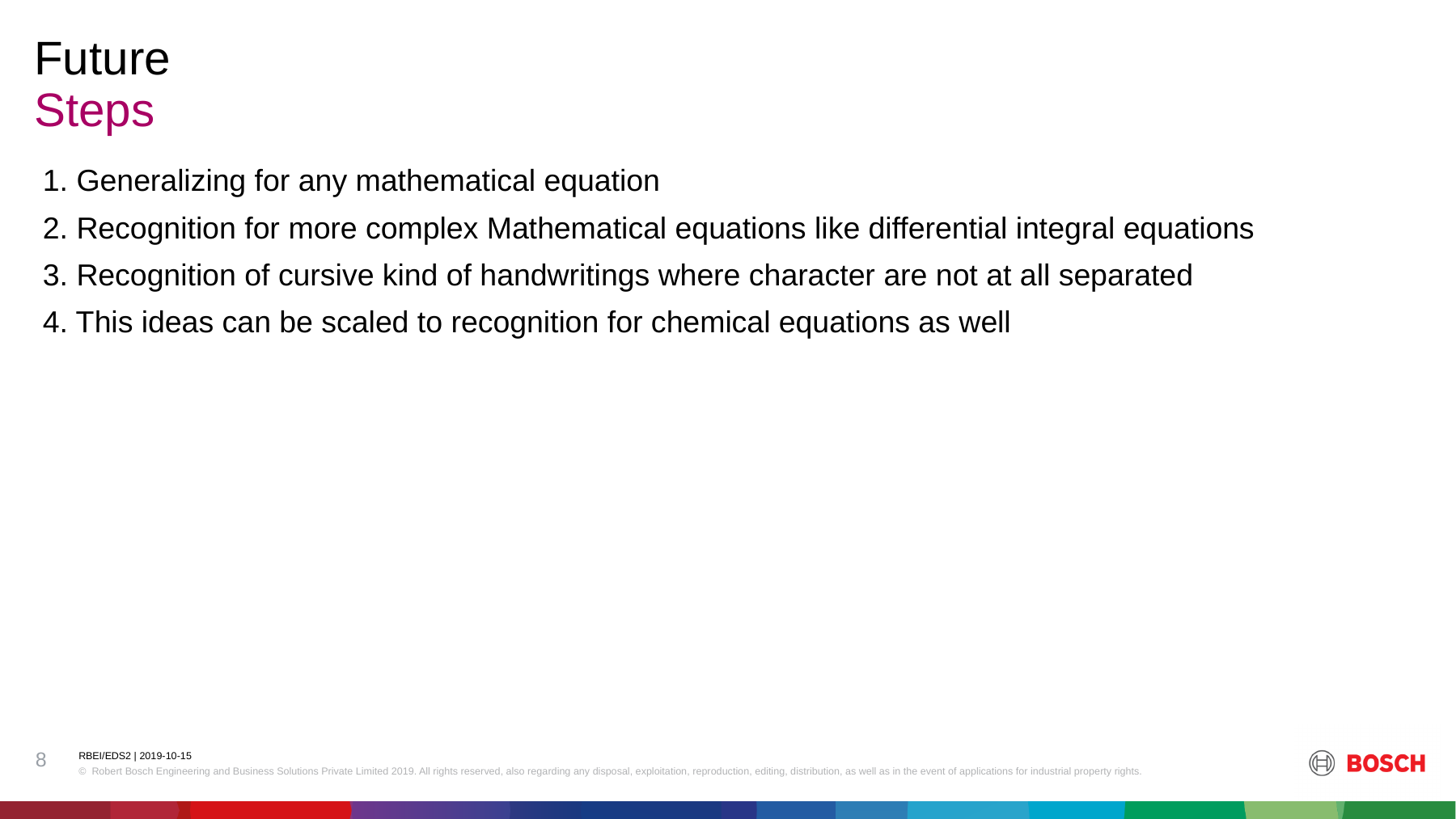

Future
# Steps
1. Generalizing for any mathematical equation
2. Recognition for more complex Mathematical equations like differential integral equations
3. Recognition of cursive kind of handwritings where character are not at all separated
4. This ideas can be scaled to recognition for chemical equations as well
8